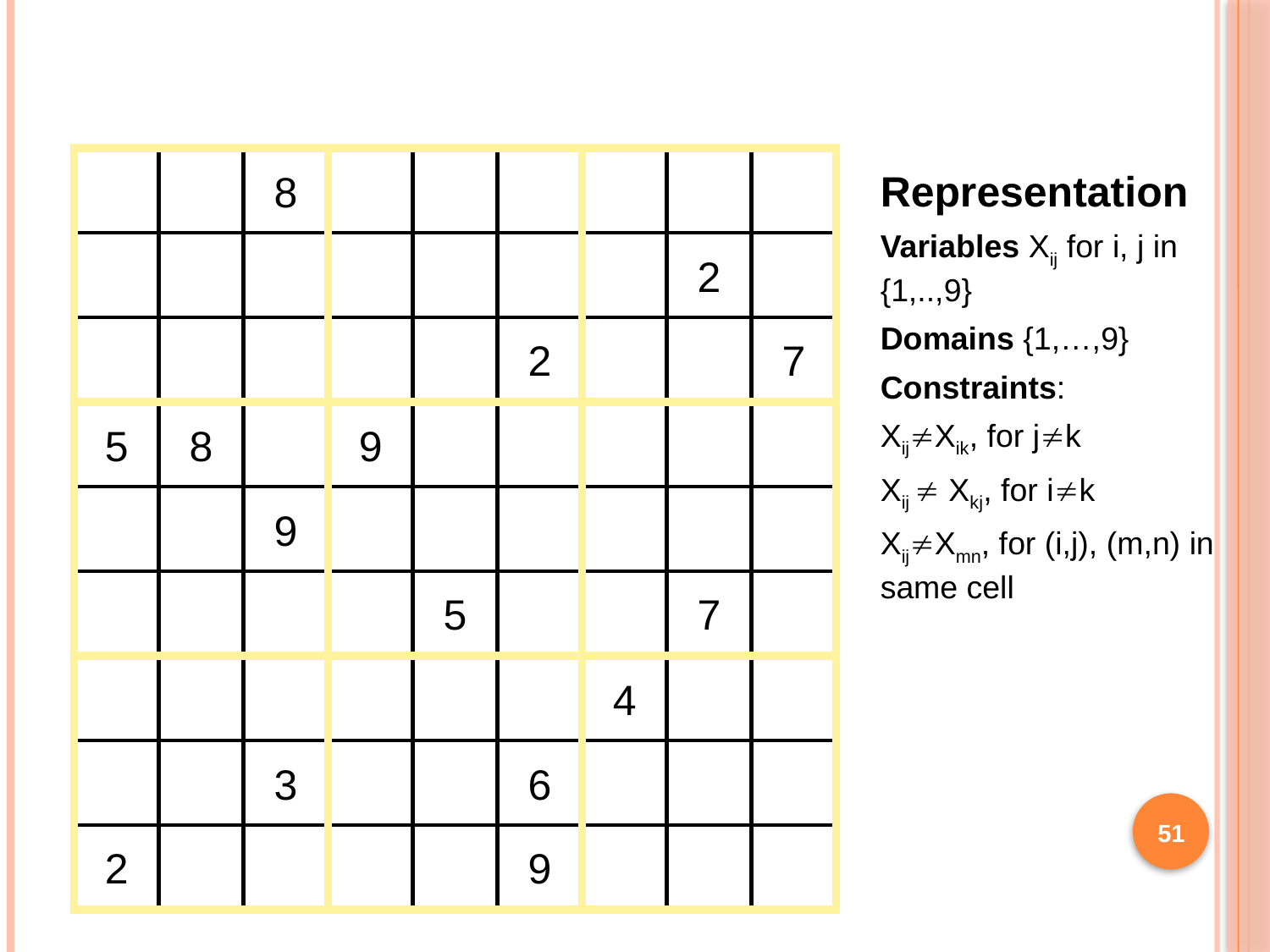

8

Representation
Variables Xij for i, j in {1,..,9}
Domains {1,…,9}
Constraints:
Xij≠Xik, for j≠k
Xij ≠ Xkj, for i≠k
Xij≠Xmn, for (i,j), (m,n) in same cell

2

2

7
5

8

9

9

5

7

4

3

6

51
2

9